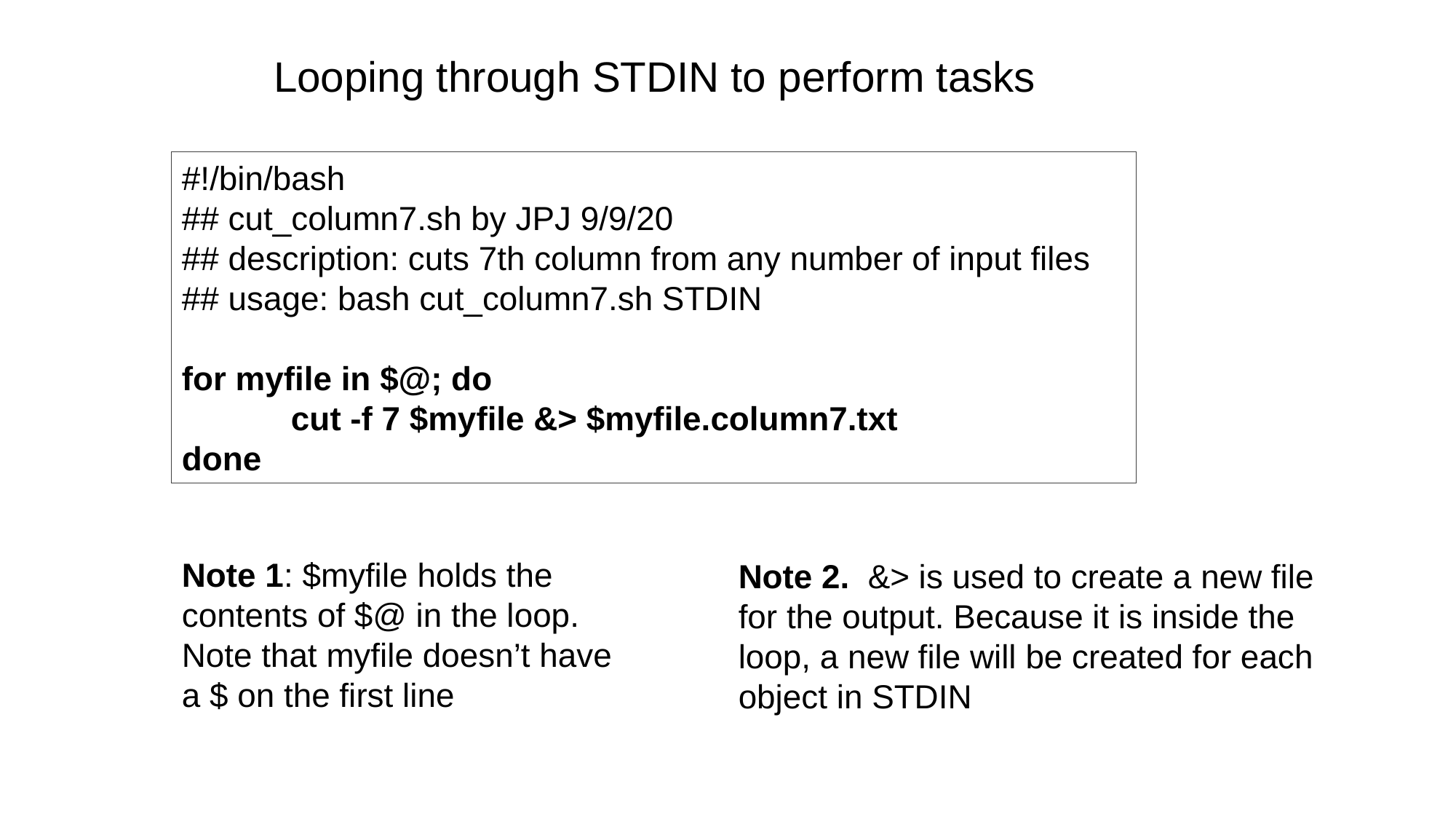

Looping through STDIN to perform tasks
#!/bin/bash
## cut_column7.sh by JPJ 9/9/20
## description: cuts 7th column from any number of input files
## usage: bash cut_column7.sh STDIN

for myfile in $@; do
	cut -f 7 $myfile &> $myfile.column7.txt
done
Note 1: $myfile holds the contents of $@ in the loop. Note that myfile doesn’t have a $ on the first line
Note 2.  &> is used to create a new file for the output. Because it is inside the loop, a new file will be created for each object in STDIN